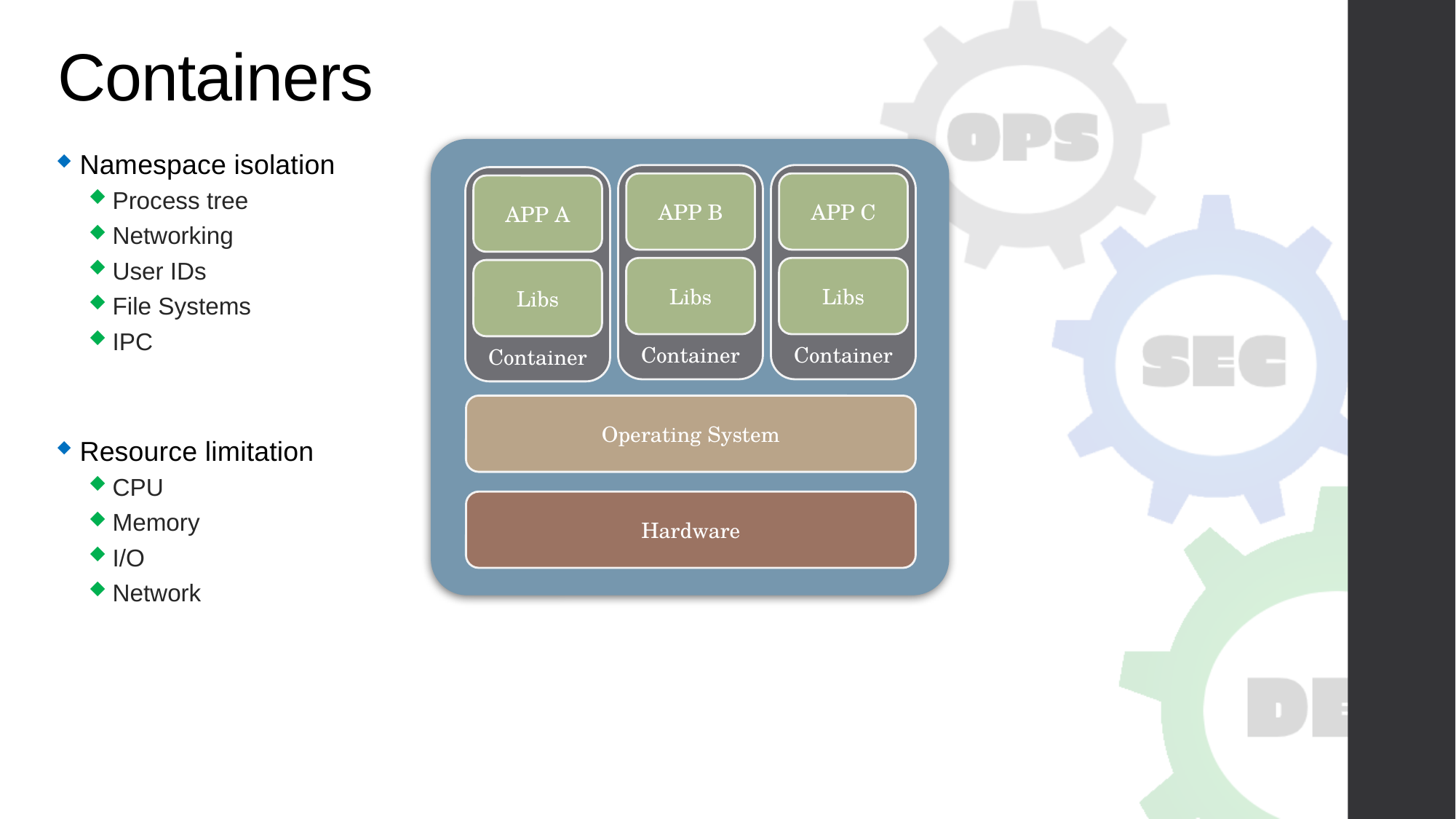

# Containers

Container
Container
Container
APP B
APP C
APP A
Libs
Libs
Libs
Operating System
Hardware
Namespace isolation
Process tree
Networking
User IDs
File Systems
IPC

Resource limitation
CPU
Memory
I/O
Network